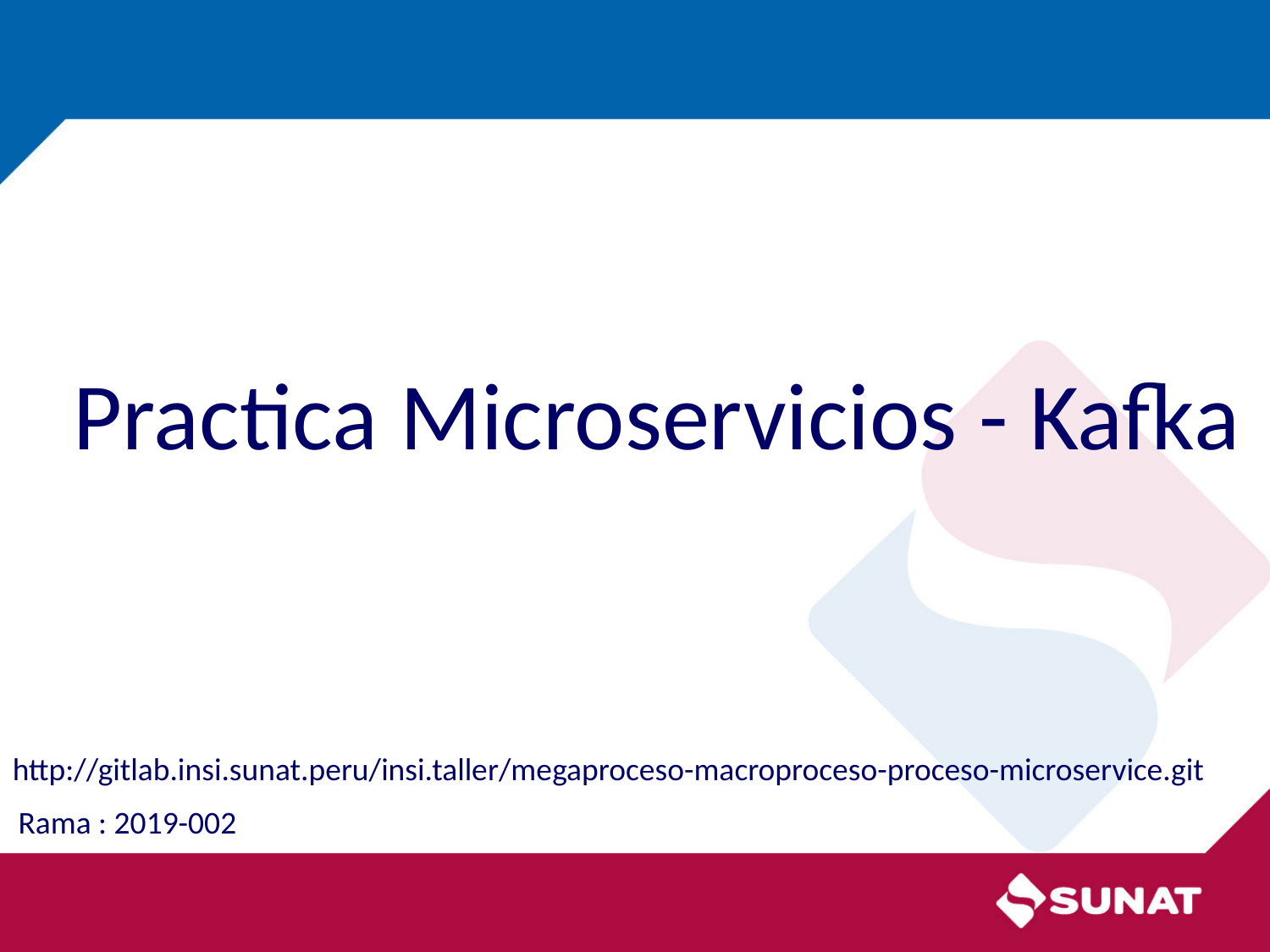

Practica Microservicios - Kafka
http://gitlab.insi.sunat.peru/insi.taller/megaproceso-macroproceso-proceso-microservice.git
Rama : 2019-002